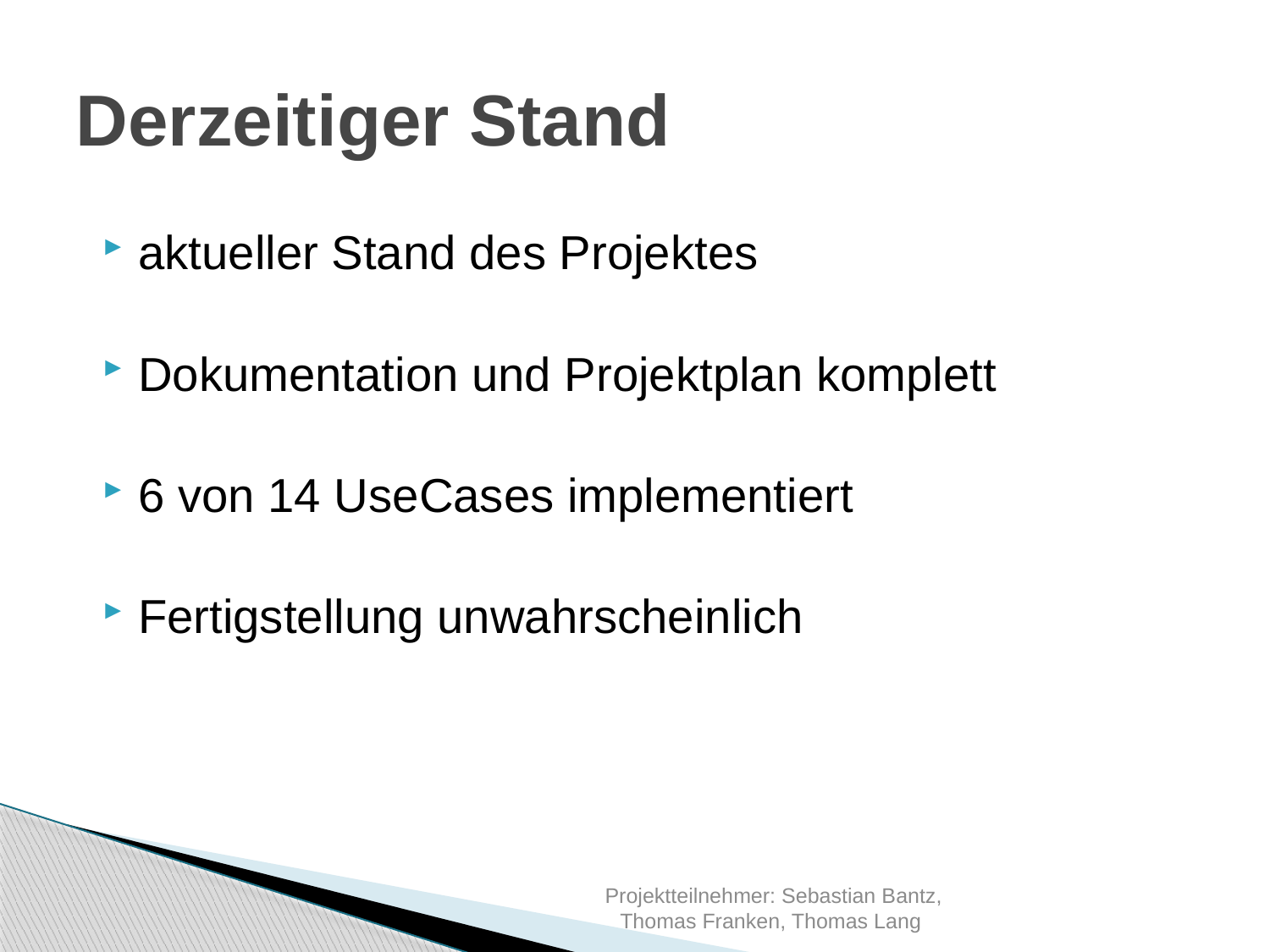

# Derzeitiger Stand
aktueller Stand des Projektes
Dokumentation und Projektplan komplett
6 von 14 UseCases implementiert
Fertigstellung unwahrscheinlich